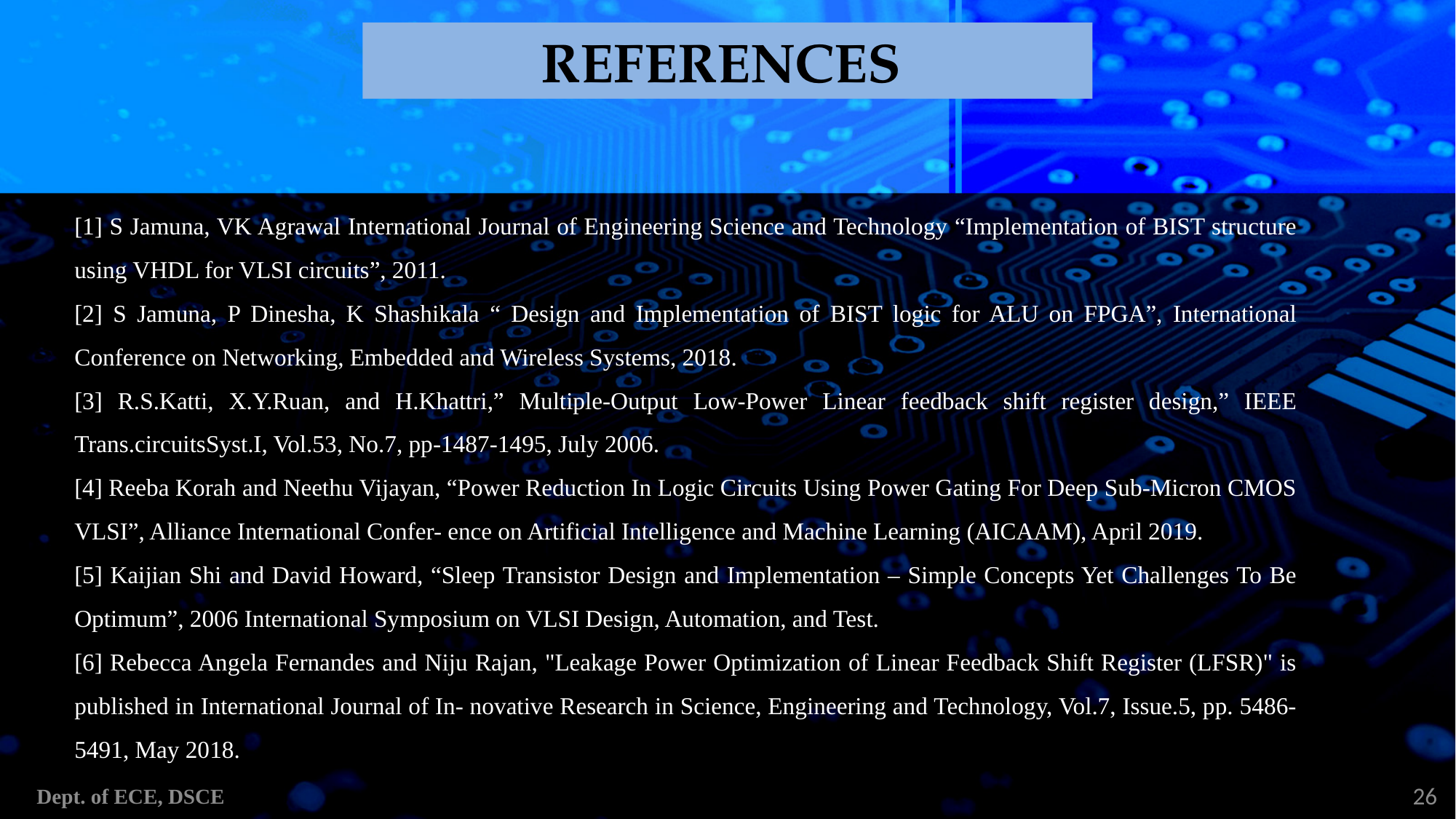

REFERENCES
[1] S Jamuna, VK Agrawal International Journal of Engineering Science and Technology “Implementation of BIST structure using VHDL for VLSI circuits”, 2011.
[2] S Jamuna, P Dinesha, K Shashikala “ Design and Implementation of BIST logic for ALU on FPGA”, International Conference on Networking, Embedded and Wireless Systems, 2018.
[3] R.S.Katti, X.Y.Ruan, and H.Khattri,” Multiple-Output Low-Power Linear feedback shift register design,” IEEE Trans.circuitsSyst.I, Vol.53, No.7, pp-1487-1495, July 2006.
[4] Reeba Korah and Neethu Vijayan, “Power Reduction In Logic Circuits Using Power Gating For Deep Sub-Micron CMOS VLSI”, Alliance International Confer- ence on Artificial Intelligence and Machine Learning (AICAAM), April 2019.
[5] Kaijian Shi and David Howard, “Sleep Transistor Design and Implementation – Simple Concepts Yet Challenges To Be Optimum”, 2006 International Symposium on VLSI Design, Automation, and Test.
[6] Rebecca Angela Fernandes and Niju Rajan, "Leakage Power Optimization of Linear Feedback Shift Register (LFSR)" is published in International Journal of In- novative Research in Science, Engineering and Technology, Vol.7, Issue.5, pp. 5486- 5491, May 2018.

26
Dept. of ECE, DSCE